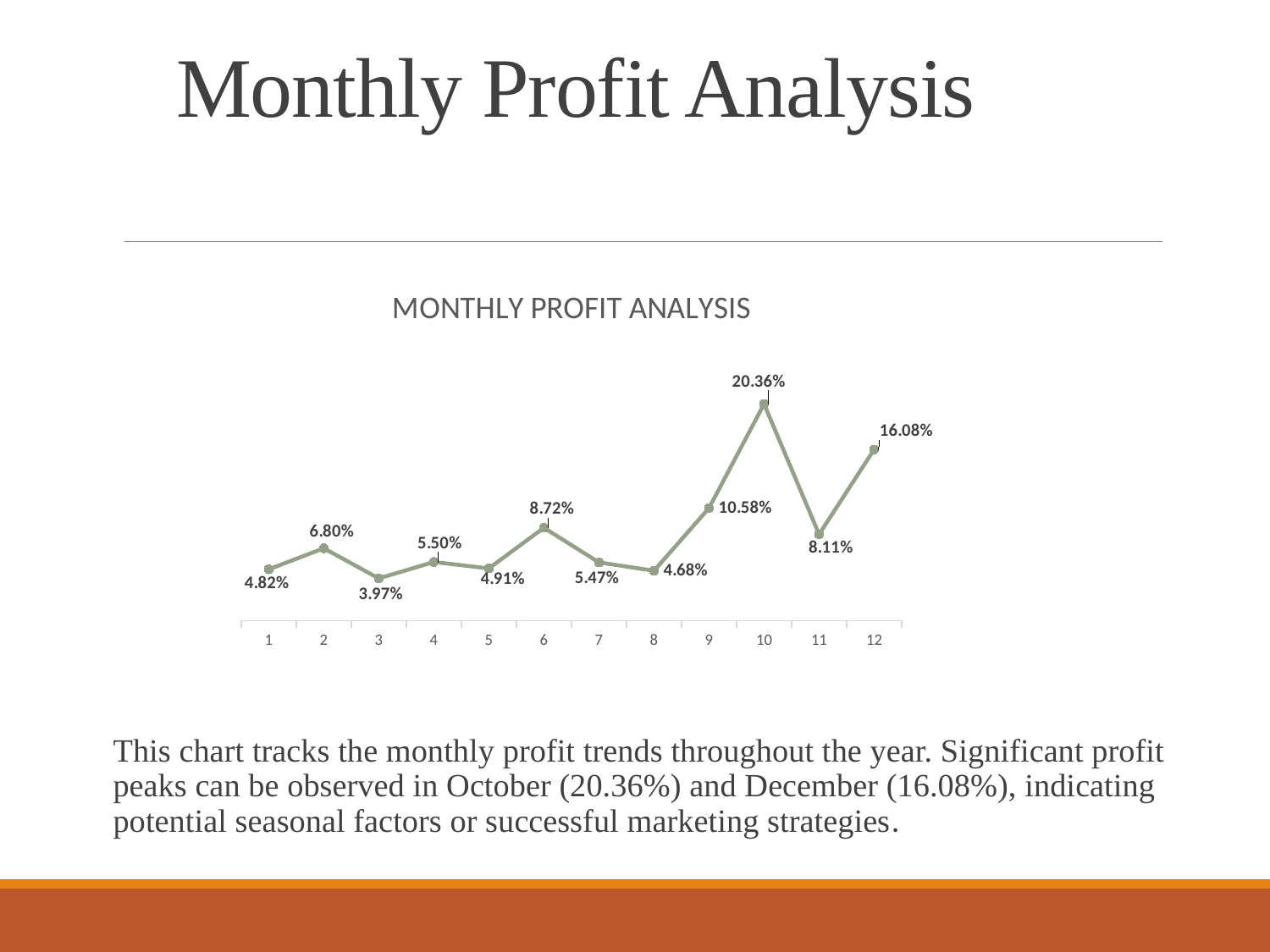

# Monthly Profit Analysis

This chart tracks the monthly profit trends throughout the year. Significant profit peaks can be observed in October (20.36%) and December (16.08%), indicating potential seasonal factors or successful marketing strategies.

### Chart: MONTHLY PROFIT ANALYSIS

| Category | Total |
|---|---|
| 1 | 0.04818533365107383 |
| 2 | 0.06798671909350908 |
| 3 | 0.039651869062832655 |
| 4 | 0.055049186713913345 |
| 5 | 0.04905023465235381 |
| 6 | 0.08723687663712852 |
| 7 | 0.05468698724420397 |
| 8 | 0.046826113531848165 |
| 9 | 0.10576339292012595 |
| 10 | 0.2036132143837133 |
| 11 | 0.08110137605799145 |
| 12 | 0.16084869605130592 |